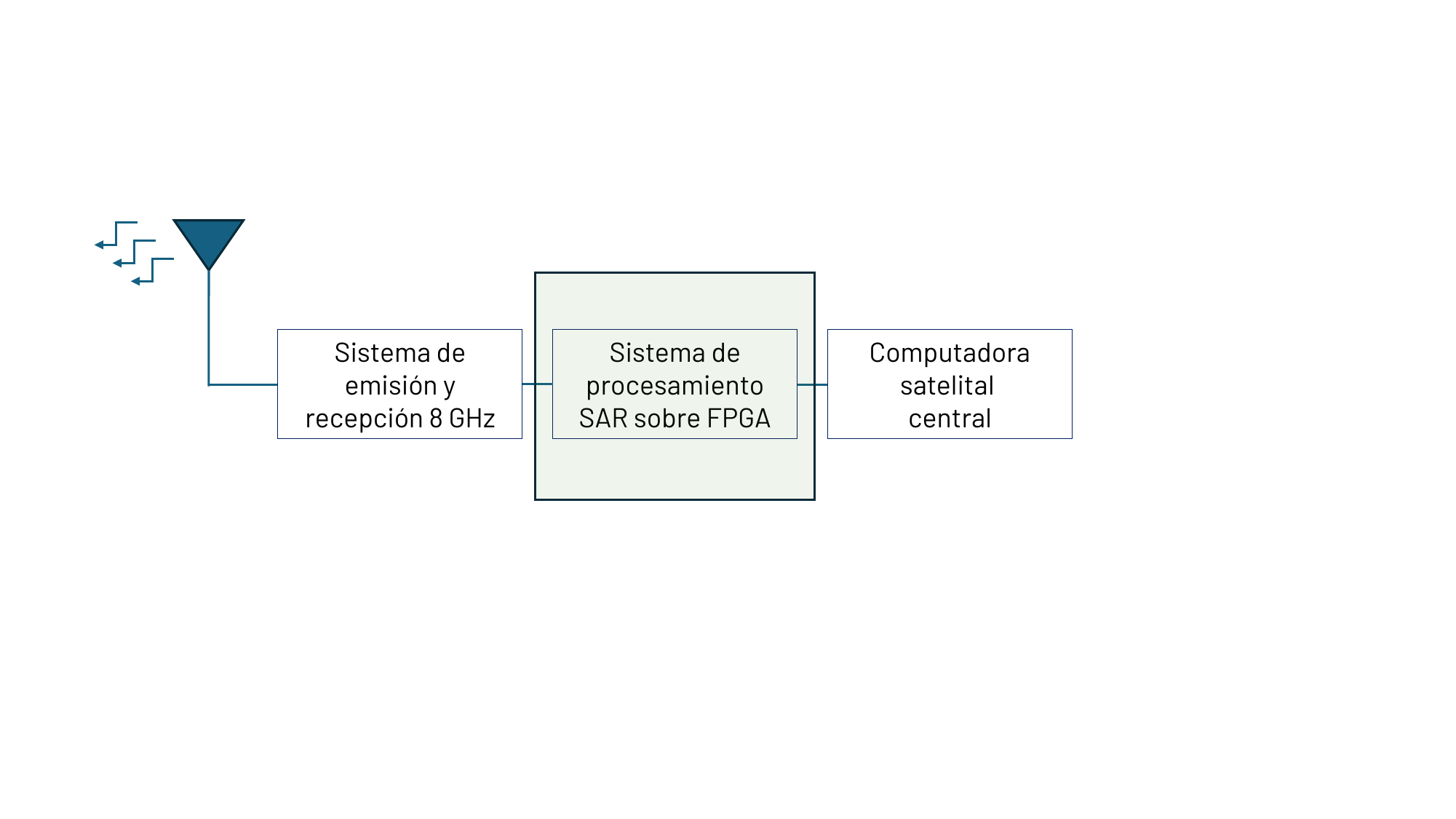

Sistema de emisión y recepción 8 GHz
Sistema de procesamiento SAR sobre FPGA
Computadora satelital
central